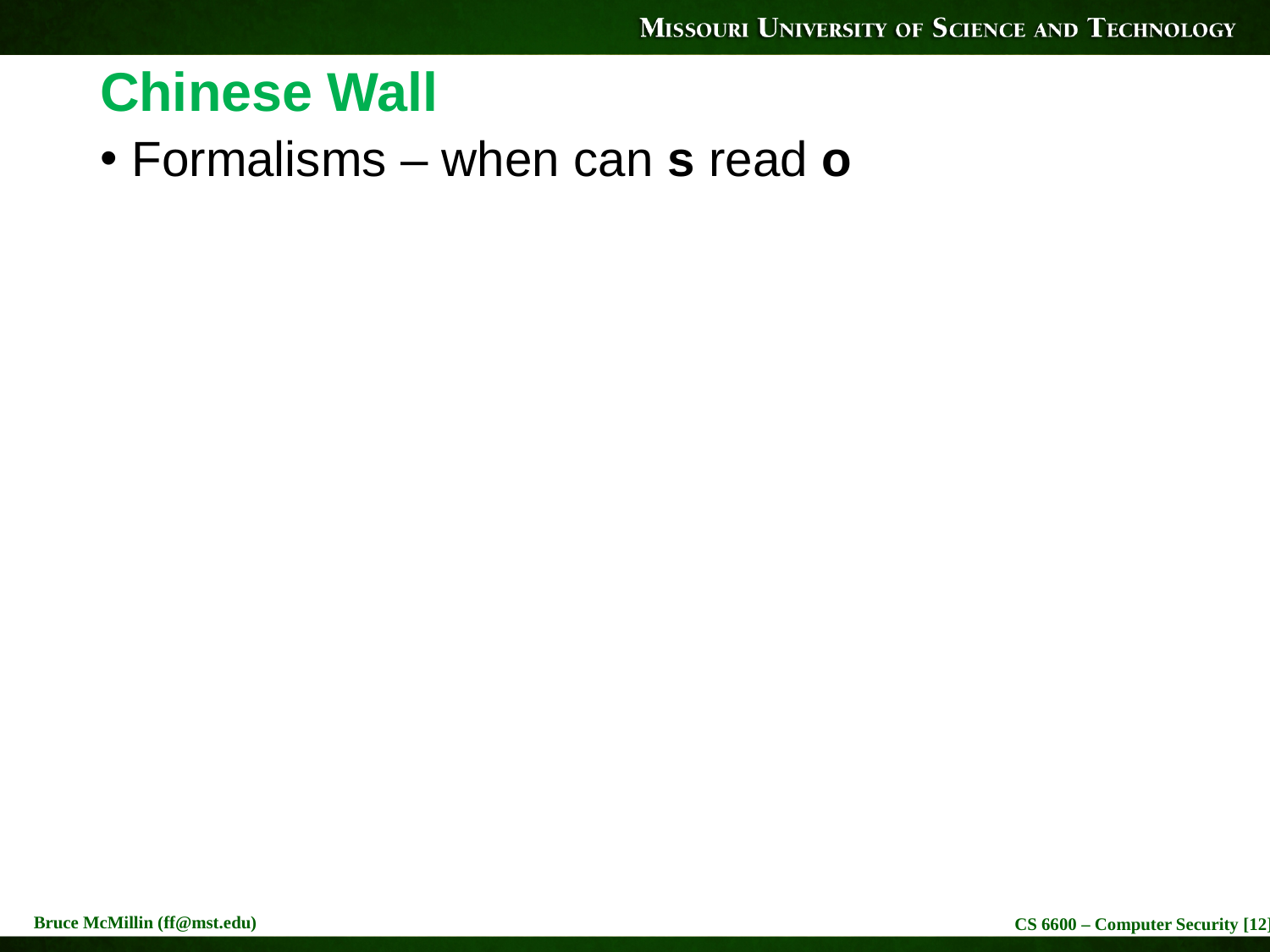

# Chinese Wall
Formalisms – when can s read o